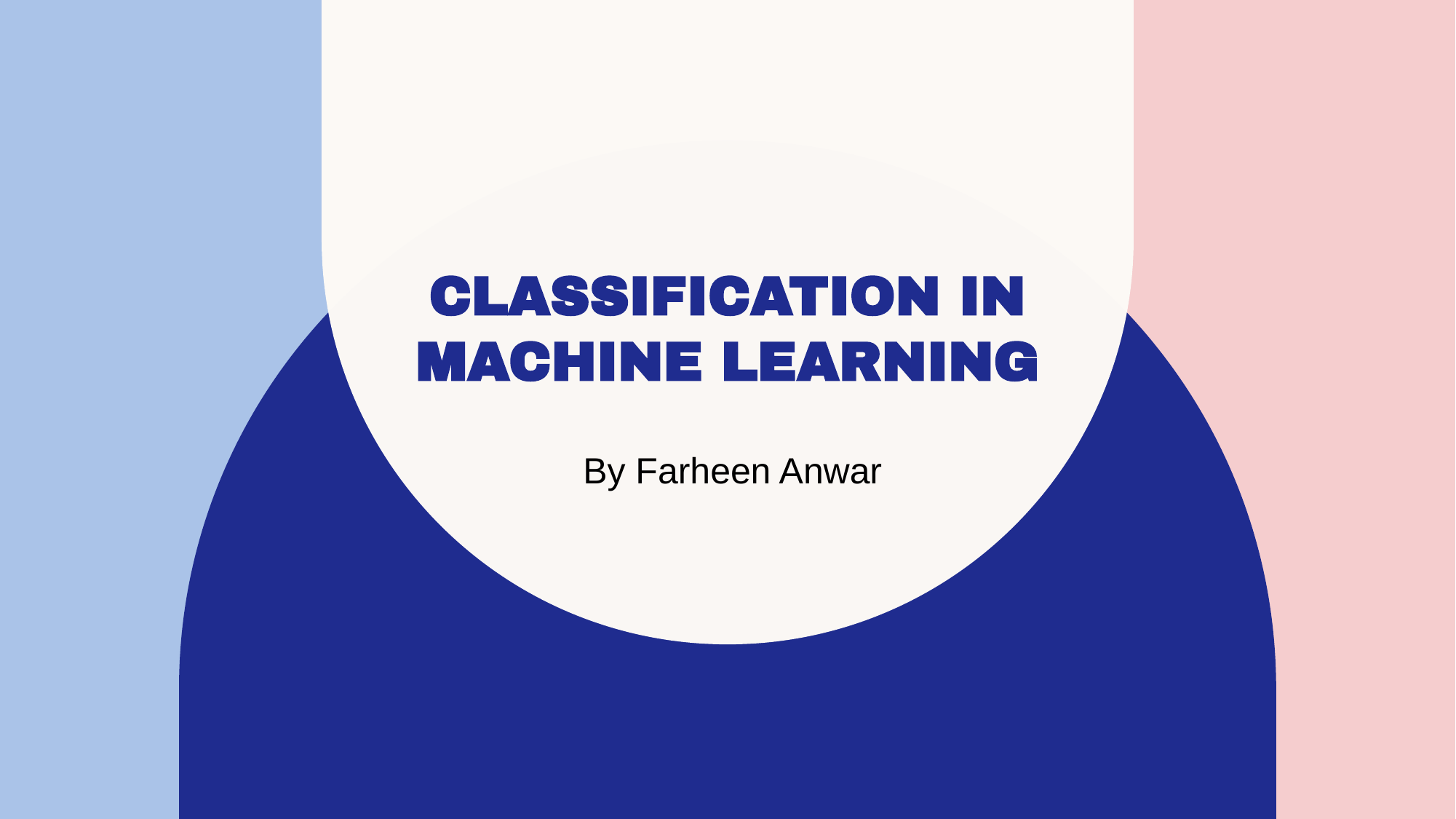

# Classification in machine learning
By Farheen Anwar